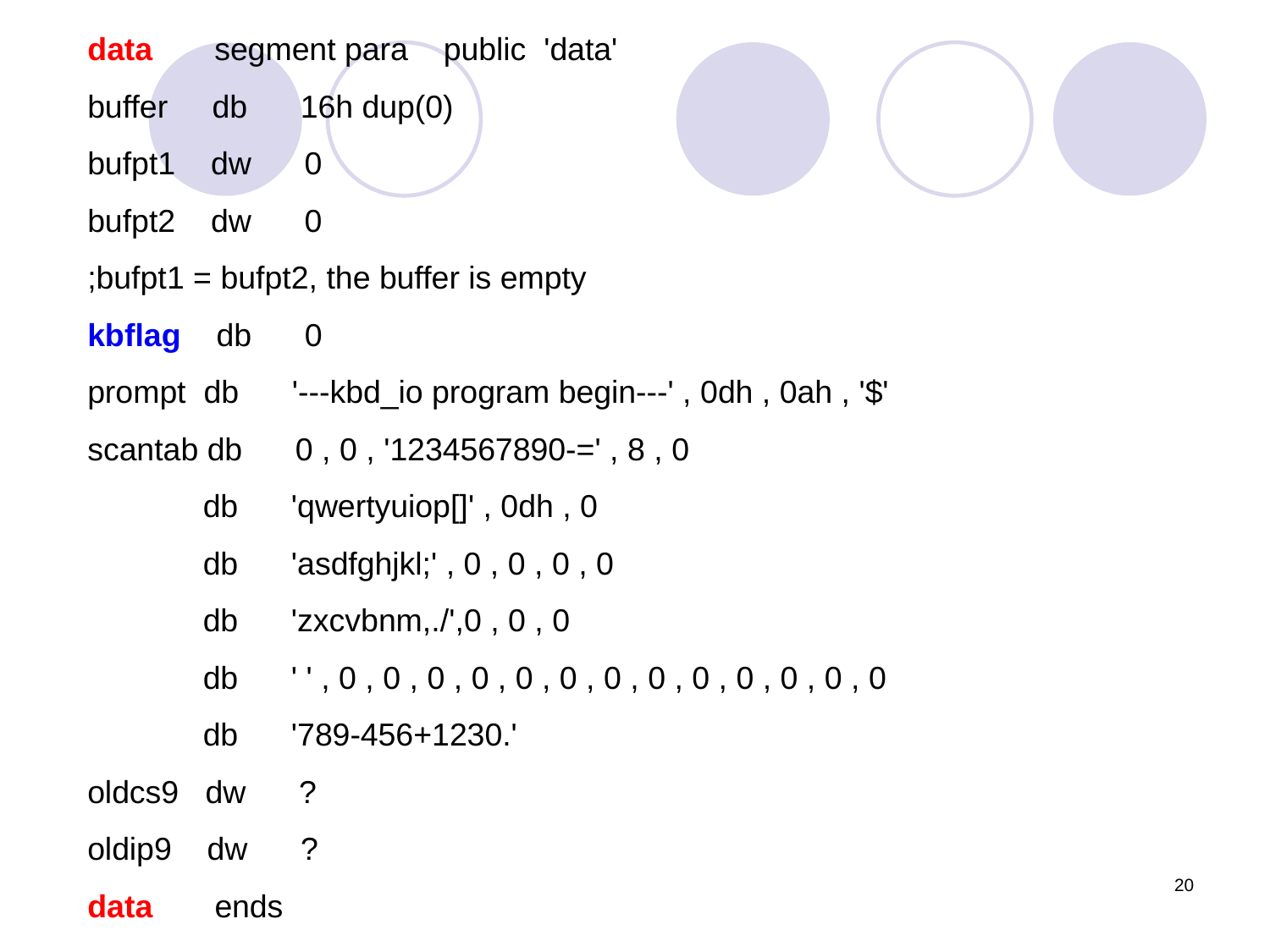

data	segment para    public  'data'
buffer     db      16h dup(0)
bufpt1    dw      0
bufpt2    dw      0
;bufpt1 = bufpt2, the buffer is empty
kbflag    db      0
prompt  db      '---kbd_io program begin---' , 0dh , 0ah , '$'
scantab db      0 , 0 , '1234567890-=' , 8 , 0
             db      'qwertyuiop[]' , 0dh , 0
             db      'asdfghjkl;' , 0 , 0 , 0 , 0
             db      'zxcvbnm,./',0 , 0 , 0
             db      ' ' , 0 , 0 , 0 , 0 , 0 , 0 , 0 , 0 , 0 , 0 , 0 , 0 , 0
             db      '789-456+1230.'
oldcs9   dw      ?
oldip9    dw      ?
data       ends
20